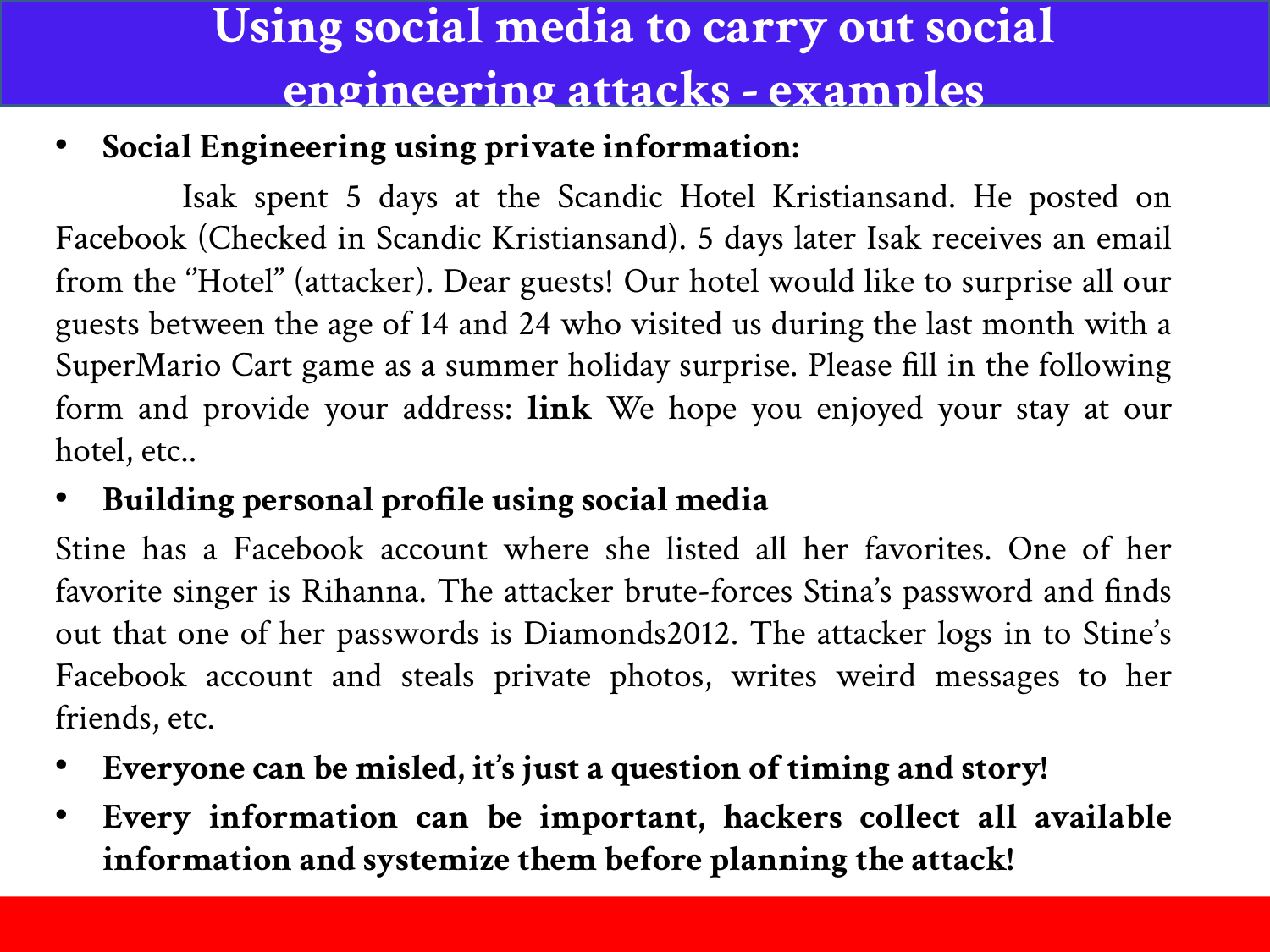

Using social media to carry out social
engineering attacks - examples
Social Engineering using private information:
	Isak spent 5 days at the Scandic Hotel Kristiansand. He posted on Facebook (Checked in Scandic Kristiansand). 5 days later Isak receives an email from the ‘’Hotel’’ (attacker). Dear guests! Our hotel would like to surprise all our guests between the age of 14 and 24 who visited us during the last month with a SuperMario Cart game as a summer holiday surprise. Please fill in the following form and provide your address: link We hope you enjoyed your stay at our hotel, etc..
Building personal profile using social media
Stine has a Facebook account where she listed all her favorites. One of her favorite singer is Rihanna. The attacker brute-forces Stina’s password and finds out that one of her passwords is Diamonds2012. The attacker logs in to Stine’s Facebook account and steals private photos, writes weird messages to her friends, etc.
Everyone can be misled, it’s just a question of timing and story!
Every information can be important, hackers collect all available information and systemize them before planning the attack!